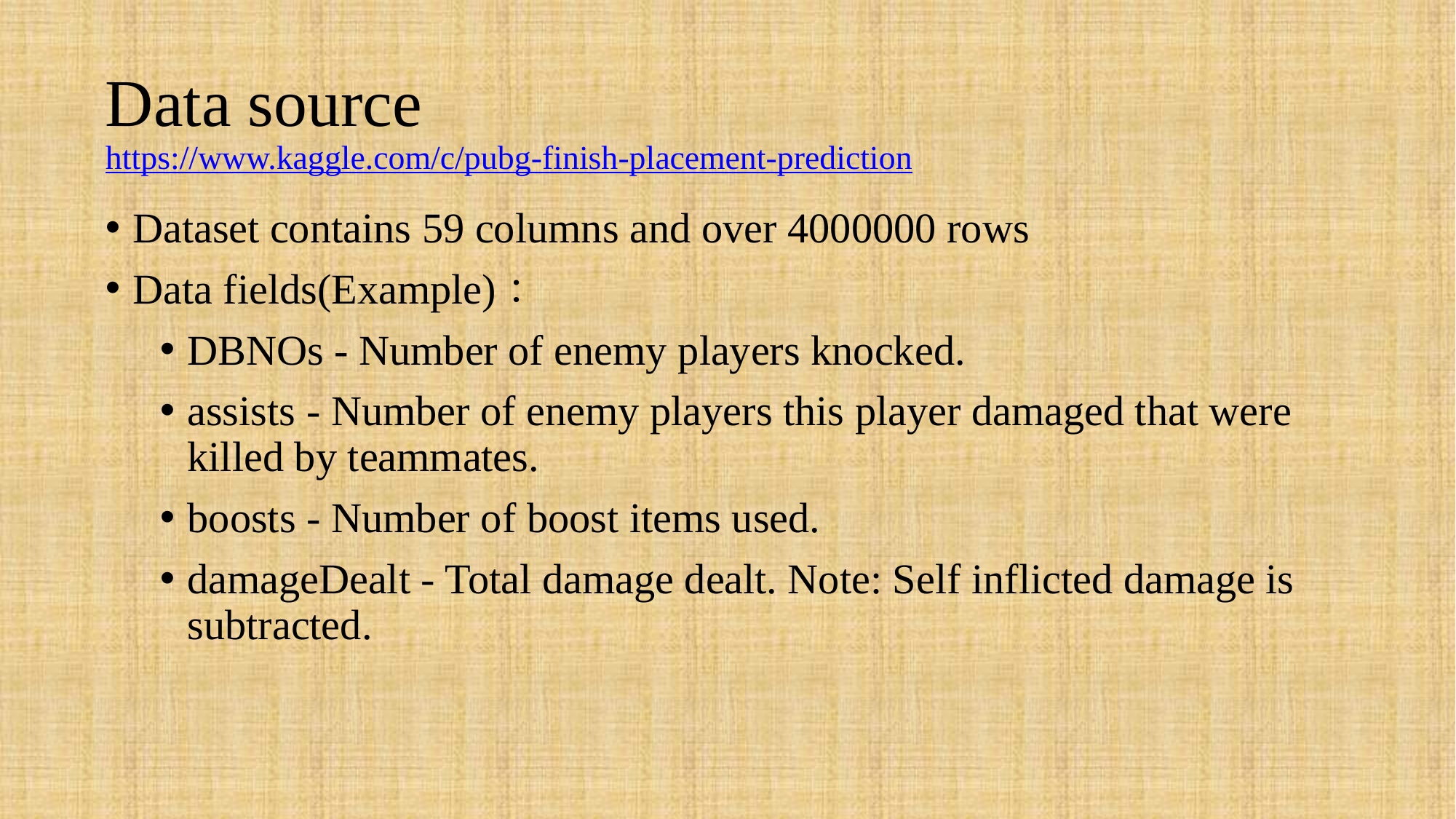

# Data source https://www.kaggle.com/c/pubg-finish-placement-prediction
Dataset contains 59 columns and over 4000000 rows
Data fields(Example)：
DBNOs - Number of enemy players knocked.
assists - Number of enemy players this player damaged that were killed by teammates.
boosts - Number of boost items used.
damageDealt - Total damage dealt. Note: Self inflicted damage is subtracted.